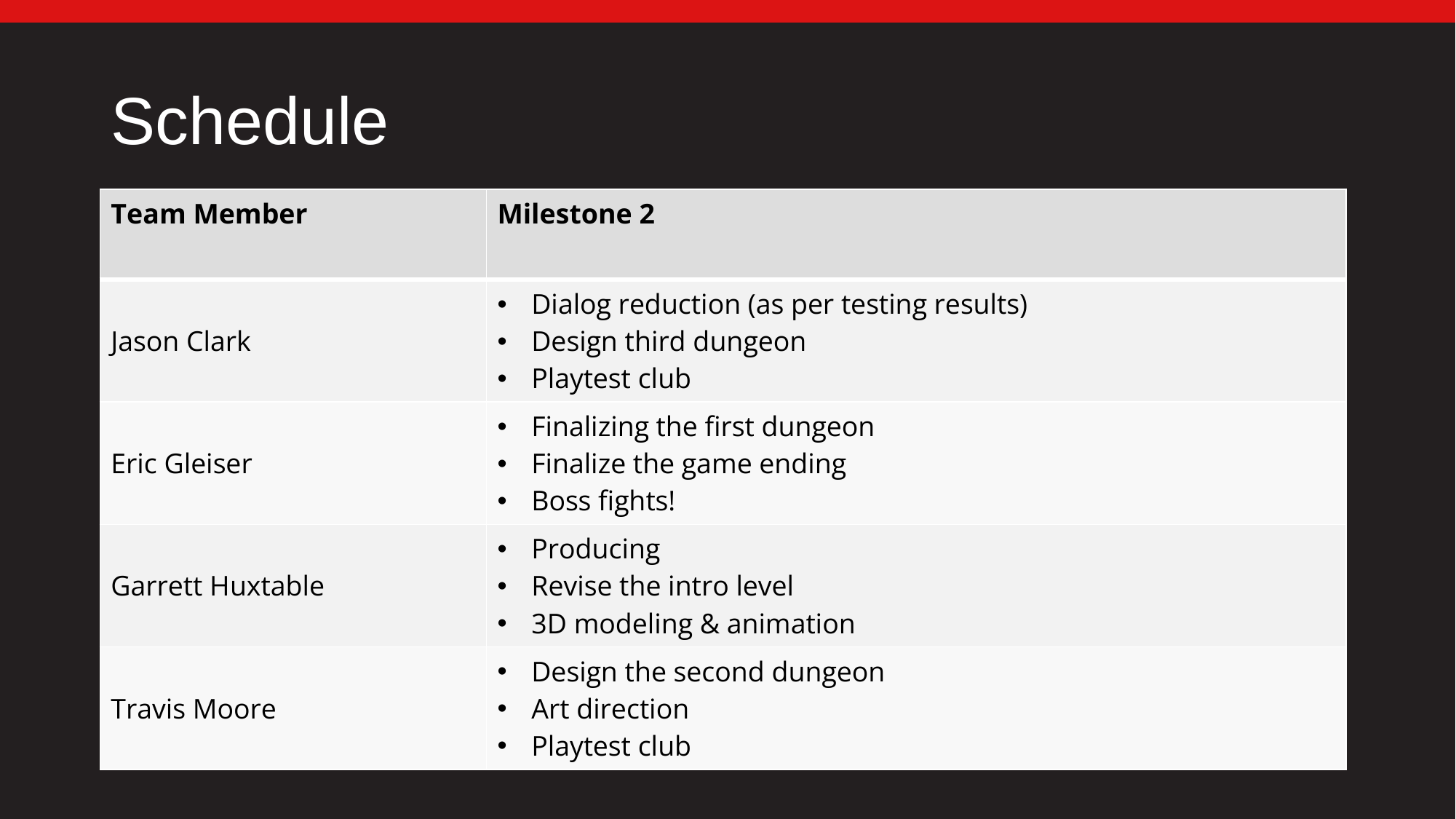

# Schedule
| Team Member | Milestone 2 |
| --- | --- |
| Jason Clark | Dialog reduction (as per testing results) Design third dungeon Playtest club |
| Eric Gleiser | Finalizing the first dungeon Finalize the game ending Boss fights! |
| Garrett Huxtable | Producing Revise the intro level 3D modeling & animation |
| Travis Moore | Design the second dungeon Art direction Playtest club |